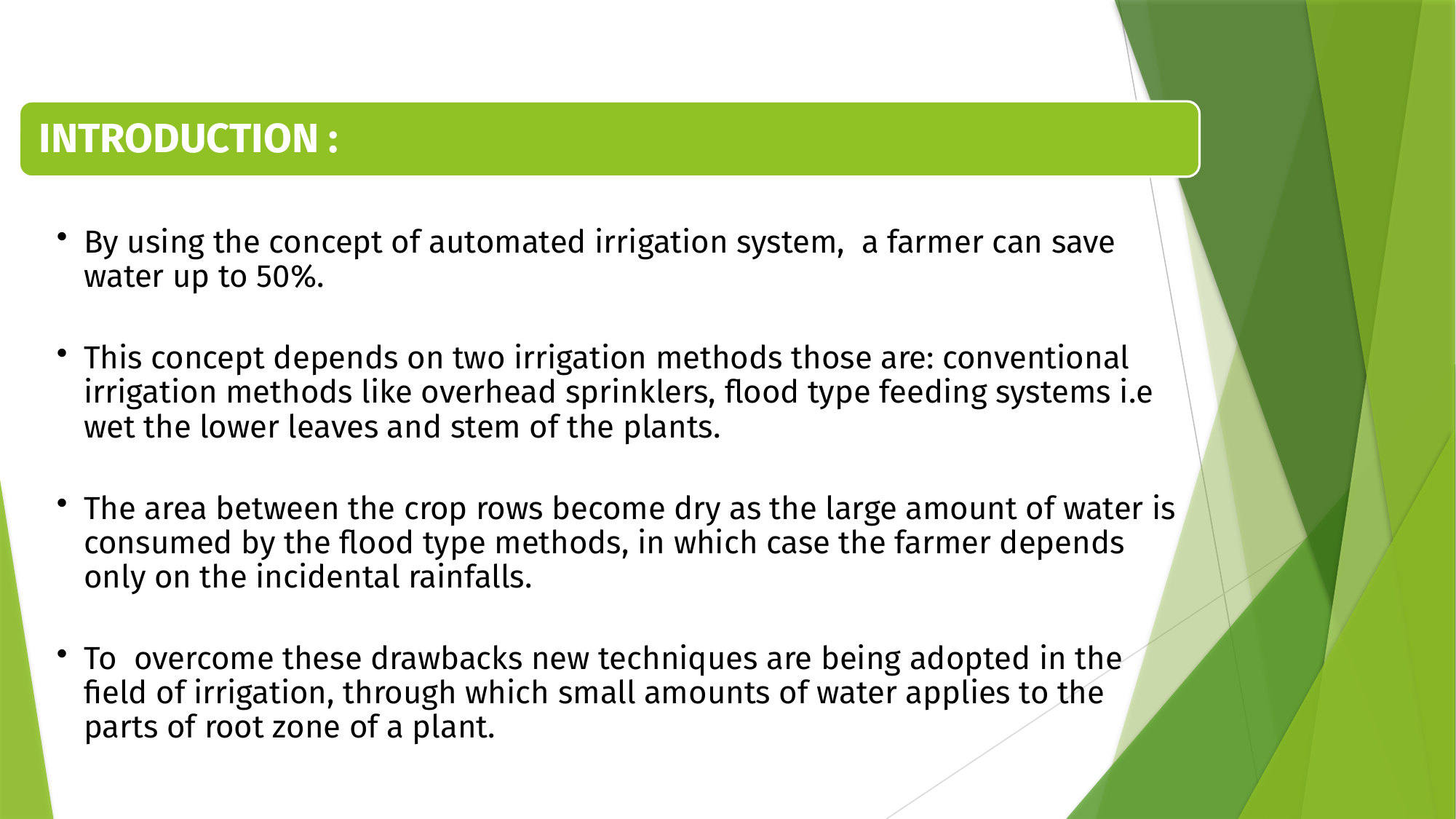

INTRODUCTION :

By using the concept of automated irrigation system,  a farmer can save water up to 50%.

This concept depends on two irrigation methods those are: conventional irrigation methods like overhead sprinklers, flood type feeding systems i.e wet the lower leaves and stem of the plants.

The area between the crop rows become dry as the large amount of water is consumed by the flood type methods, in which case the farmer depends only on the incidental rainfalls.

To  overcome these drawbacks new techniques are being adopted in the field of irrigation, through which small amounts of water applies to the parts of root zone of a plant.